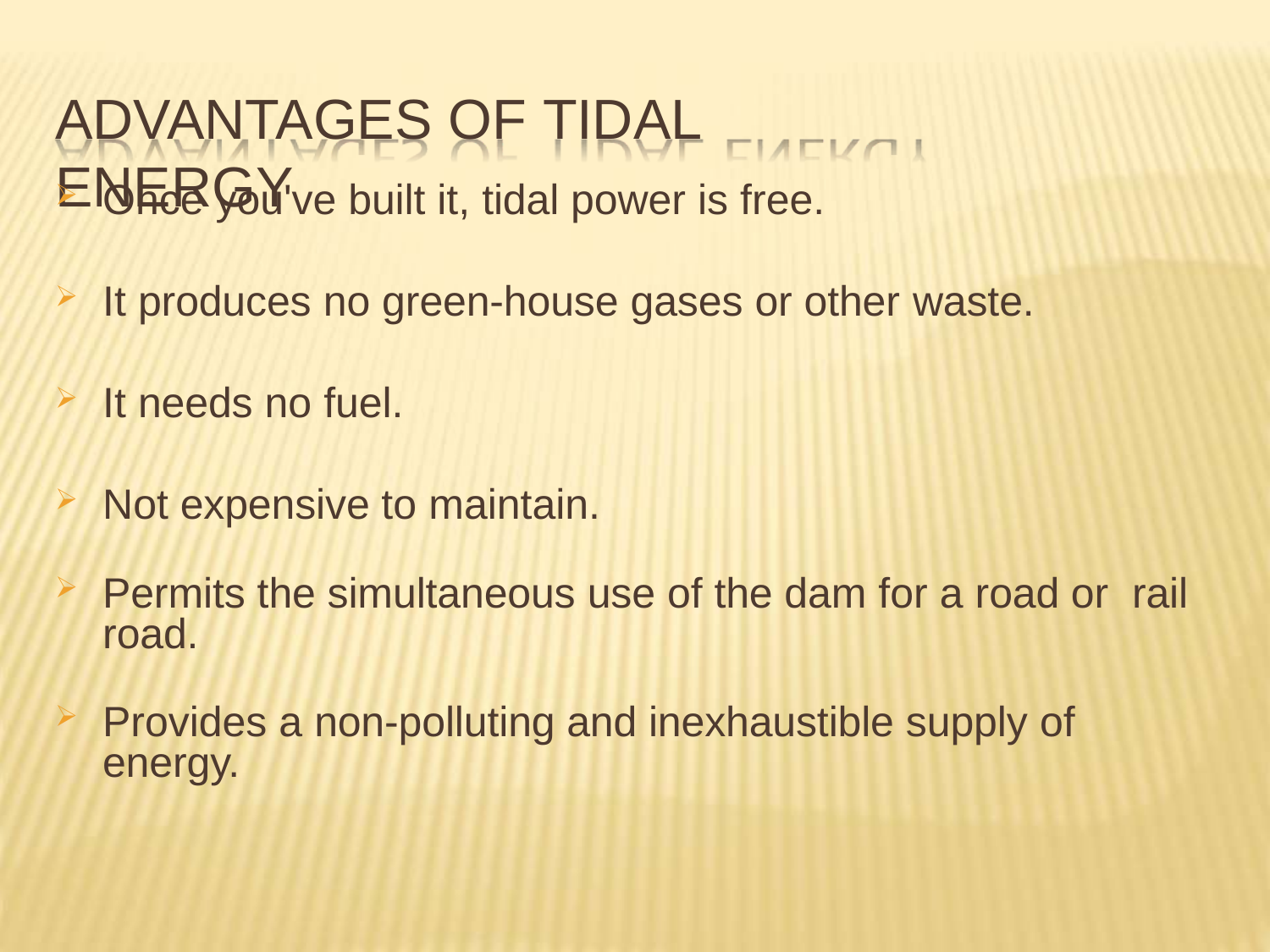

# ADVANTAGES OF TIDAL ENERGY

Once you've built it, tidal power is free.
It produces no green-house gases or other waste.
It needs no fuel.
Not expensive to maintain.

Permits the simultaneous use of the dam for a road or  rail road.

Provides a non-polluting and inexhaustible supply of  energy.